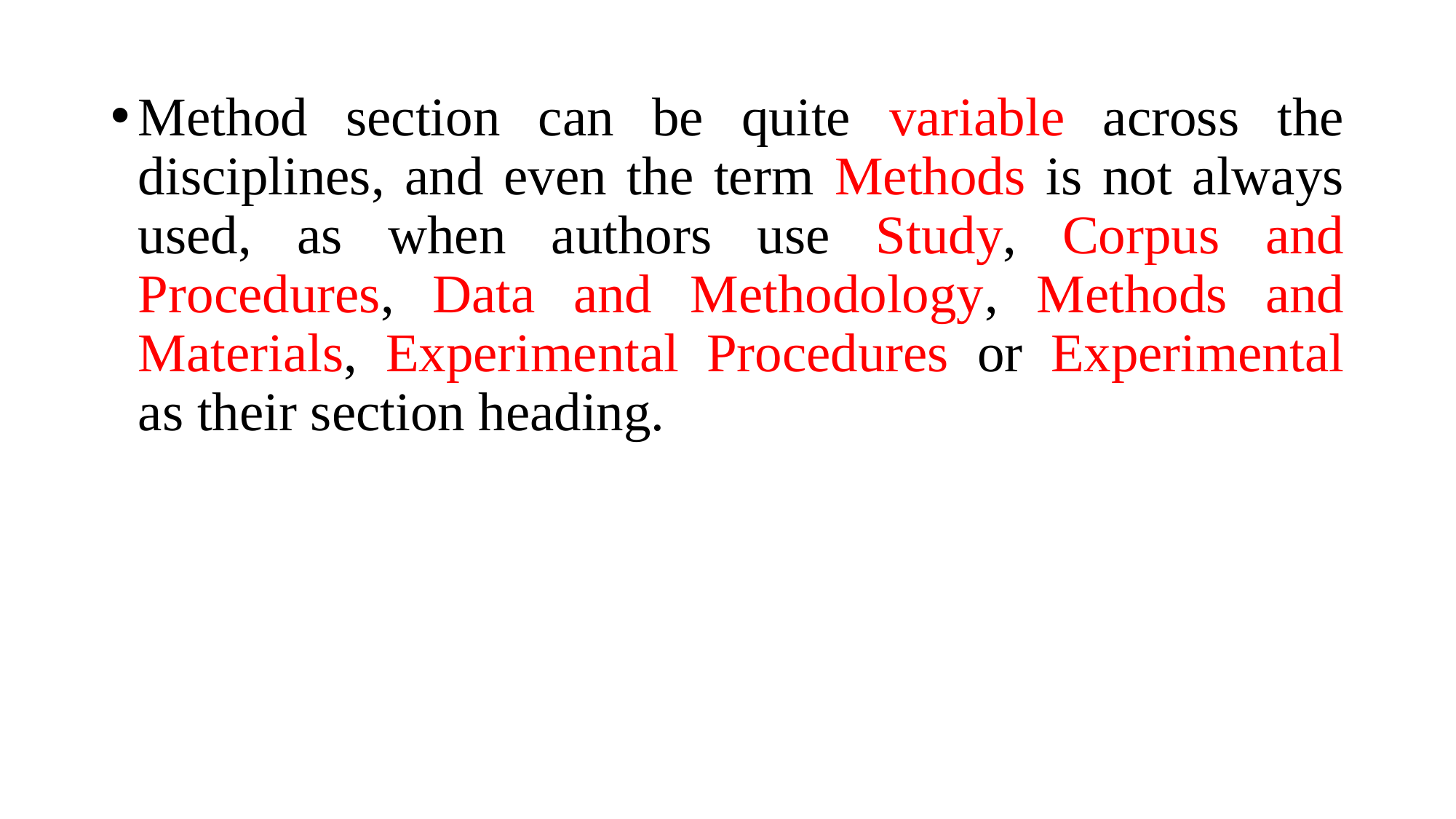

Method section can be quite variable across the disciplines, and even the term Methods is not always used, as when authors use Study, Corpus and Procedures, Data and Methodology, Methods and Materials, Experimental Procedures or Experimental as their section heading.